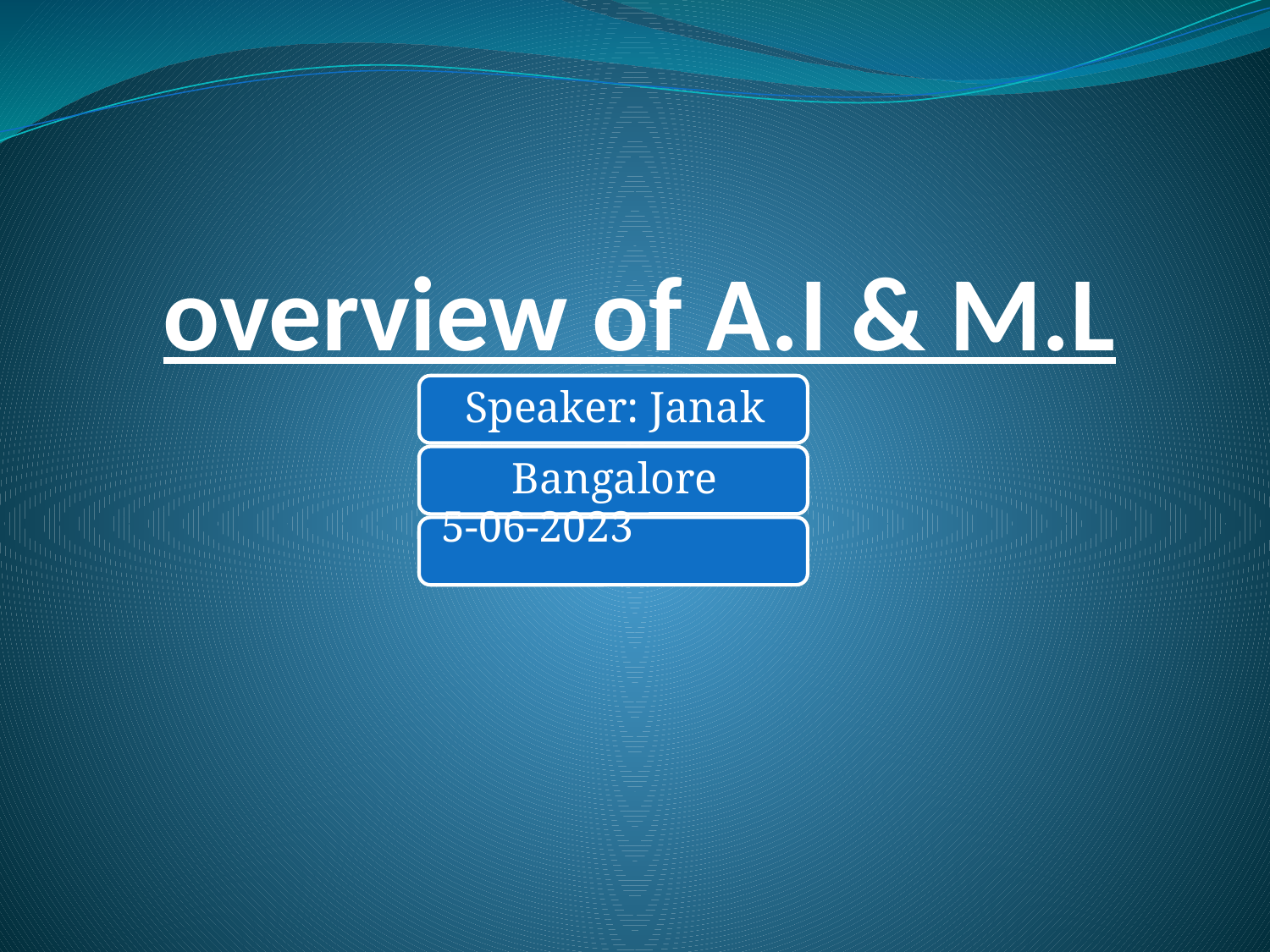

# overview of A.I & M.L
Speaker: Janak
Bangalore
5-06-2023